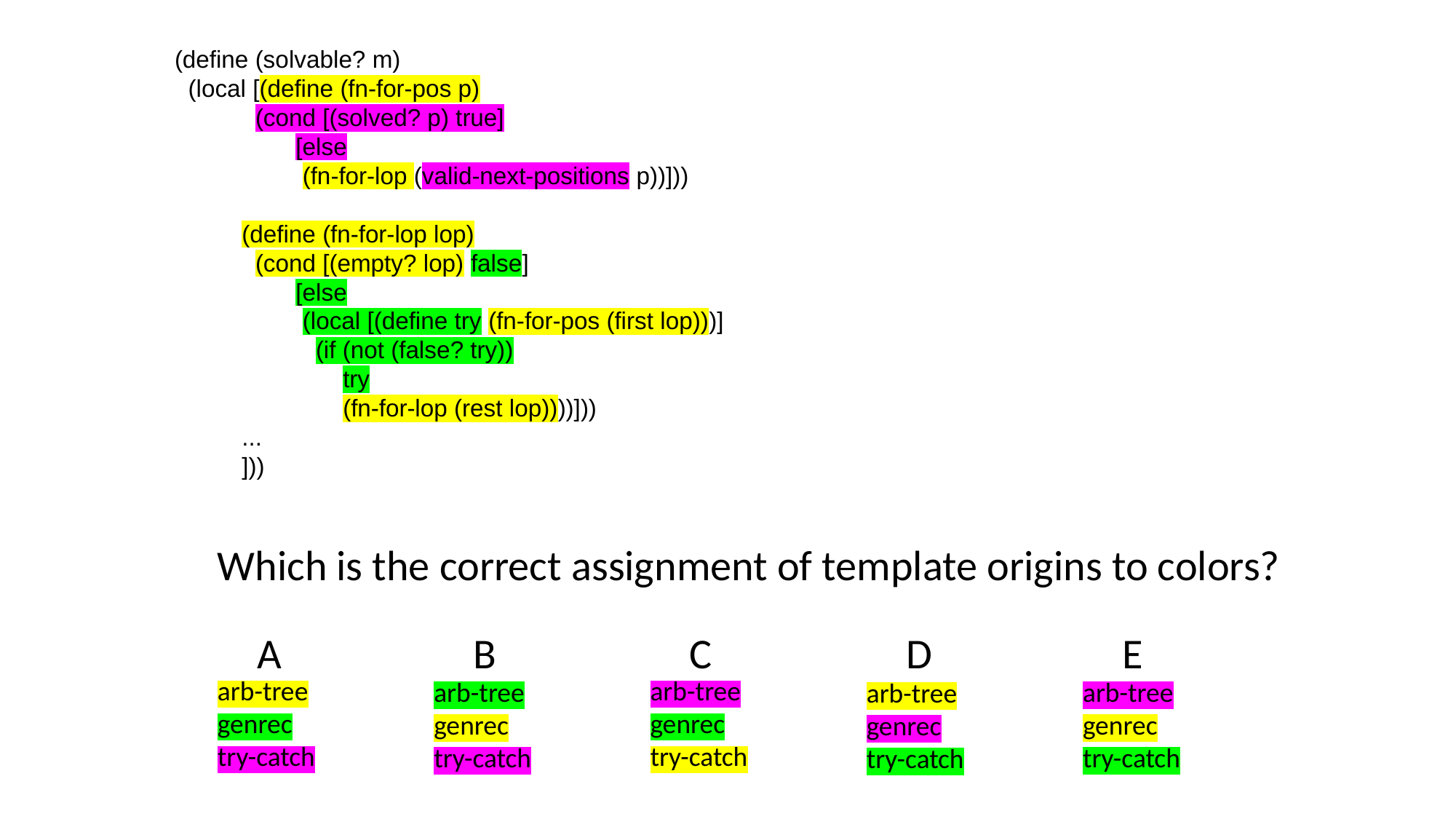

(define (solvable? m)
  (local [(define (fn-for-pos p)
            (cond [(solved? p) true]
                  [else
                   (fn-for-lop (valid-next-positions p))]))

          (define (fn-for-lop lop)
            (cond [(empty? lop) false]
                  [else
                   (local [(define try (fn-for-pos (first lop)))]
                     (if (not (false? try))
                         try
                         (fn-for-lop (rest lop))))]))
          ...
          ]))
Which is the correct assignment of template origins to colors?
A
B
C
D
E
arb-tree
genrec
try-catch
arb-tree
genrec
try-catch
arb-tree
genrec
try-catch
arb-tree
genrec
try-catch
arb-tree
genrec
try-catch